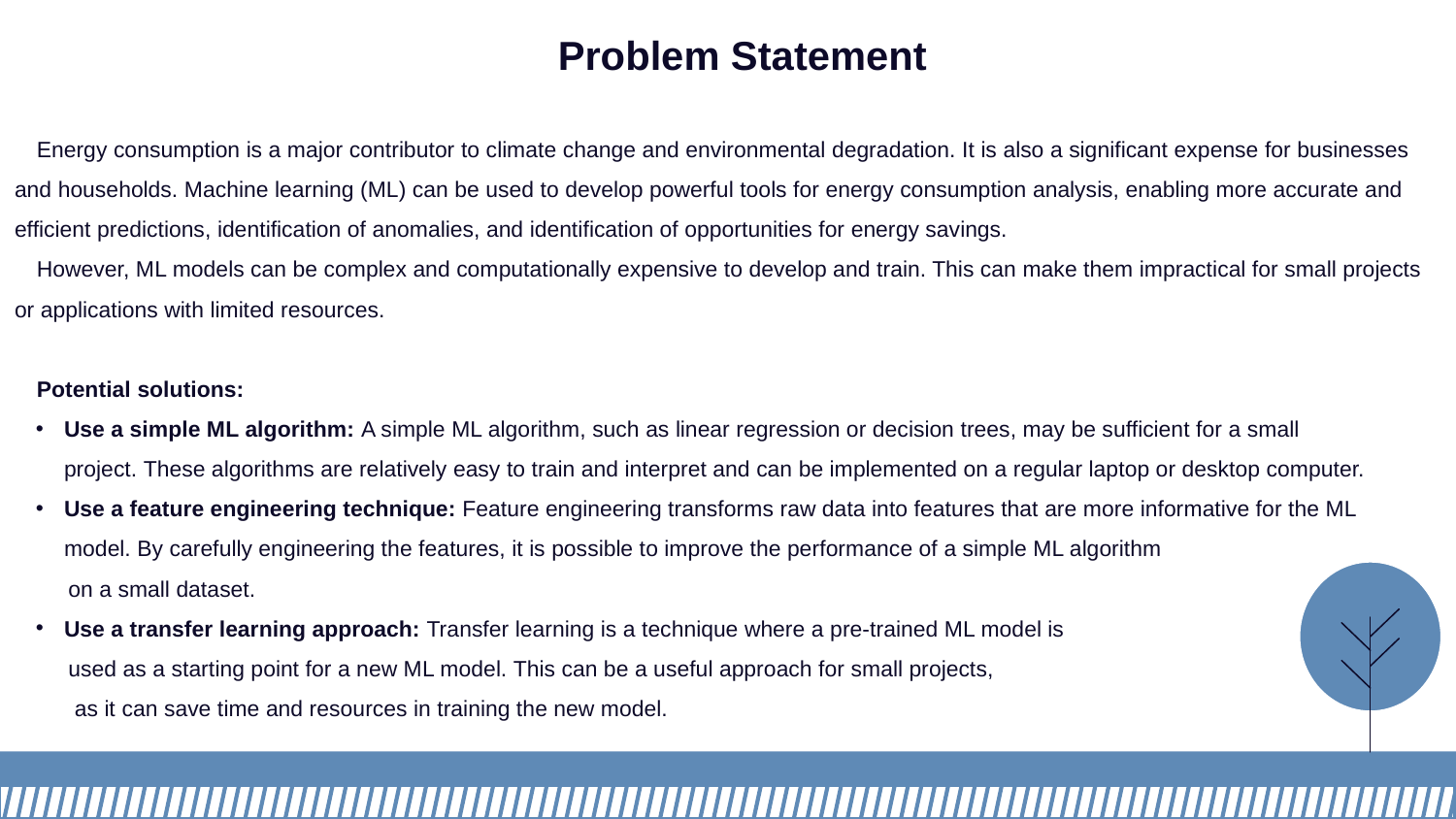

# Problem Statement
Energy consumption is a major contributor to climate change and environmental degradation. It is also a significant expense for businesses and households. Machine learning (ML) can be used to develop powerful tools for energy consumption analysis, enabling more accurate and efficient predictions, identification of anomalies, and identification of opportunities for energy savings.
However, ML models can be complex and computationally expensive to develop and train. This can make them impractical for small projects or applications with limited resources.

Potential solutions:
Use a simple ML algorithm: A simple ML algorithm, such as linear regression or decision trees, may be sufficient for a small project. These algorithms are relatively easy to train and interpret and can be implemented on a regular laptop or desktop computer.
Use a feature engineering technique: Feature engineering transforms raw data into features that are more informative for the ML model. By carefully engineering the features, it is possible to improve the performance of a simple ML algorithm
     on a small dataset.
Use a transfer learning approach: Transfer learning is a technique where a pre-trained ML model is
     used as a starting point for a new ML model. This can be a useful approach for small projects,
      as it can save time and resources in training the new model.